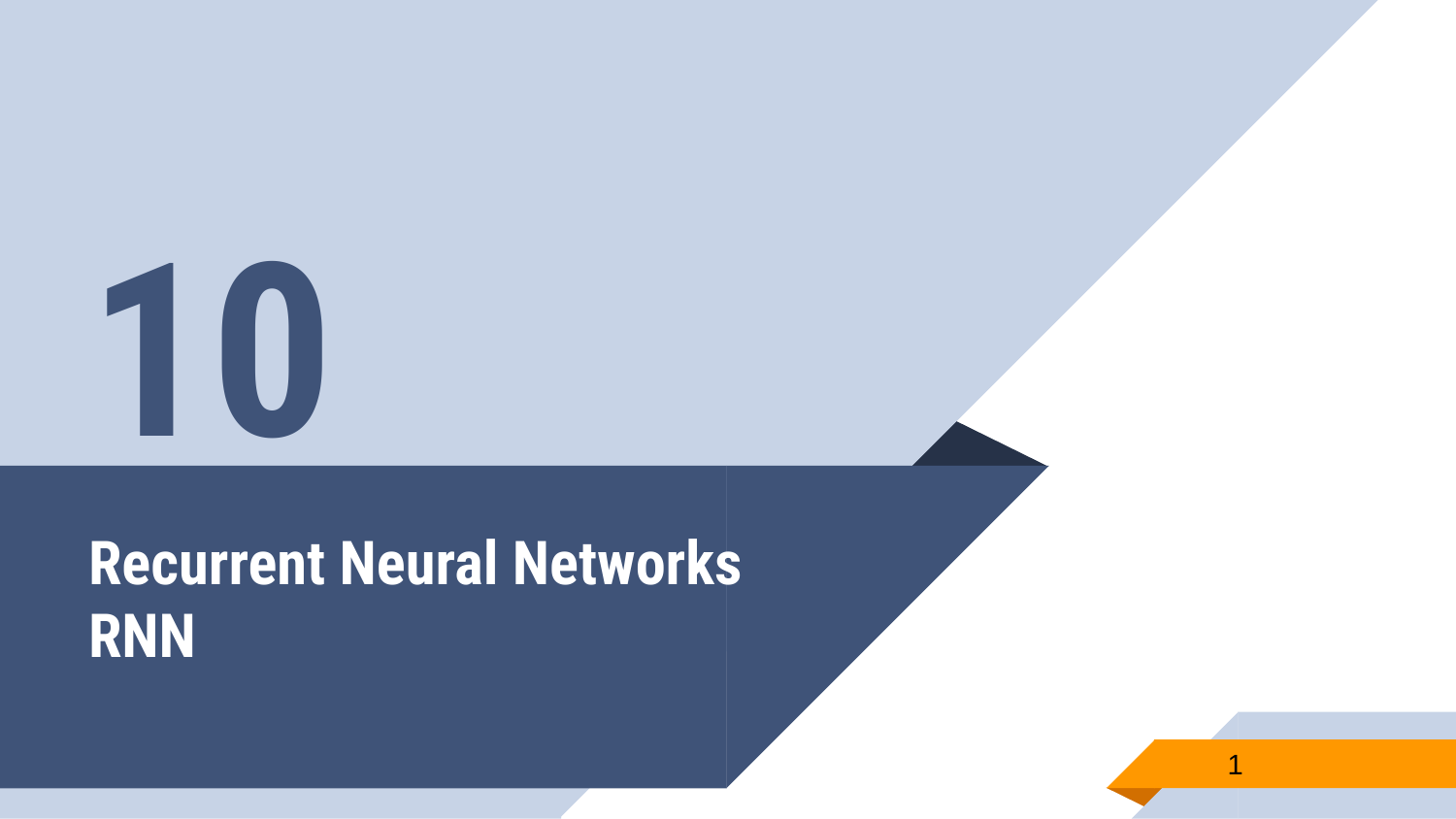

10
# Recurrent Neural Networks RNN
1